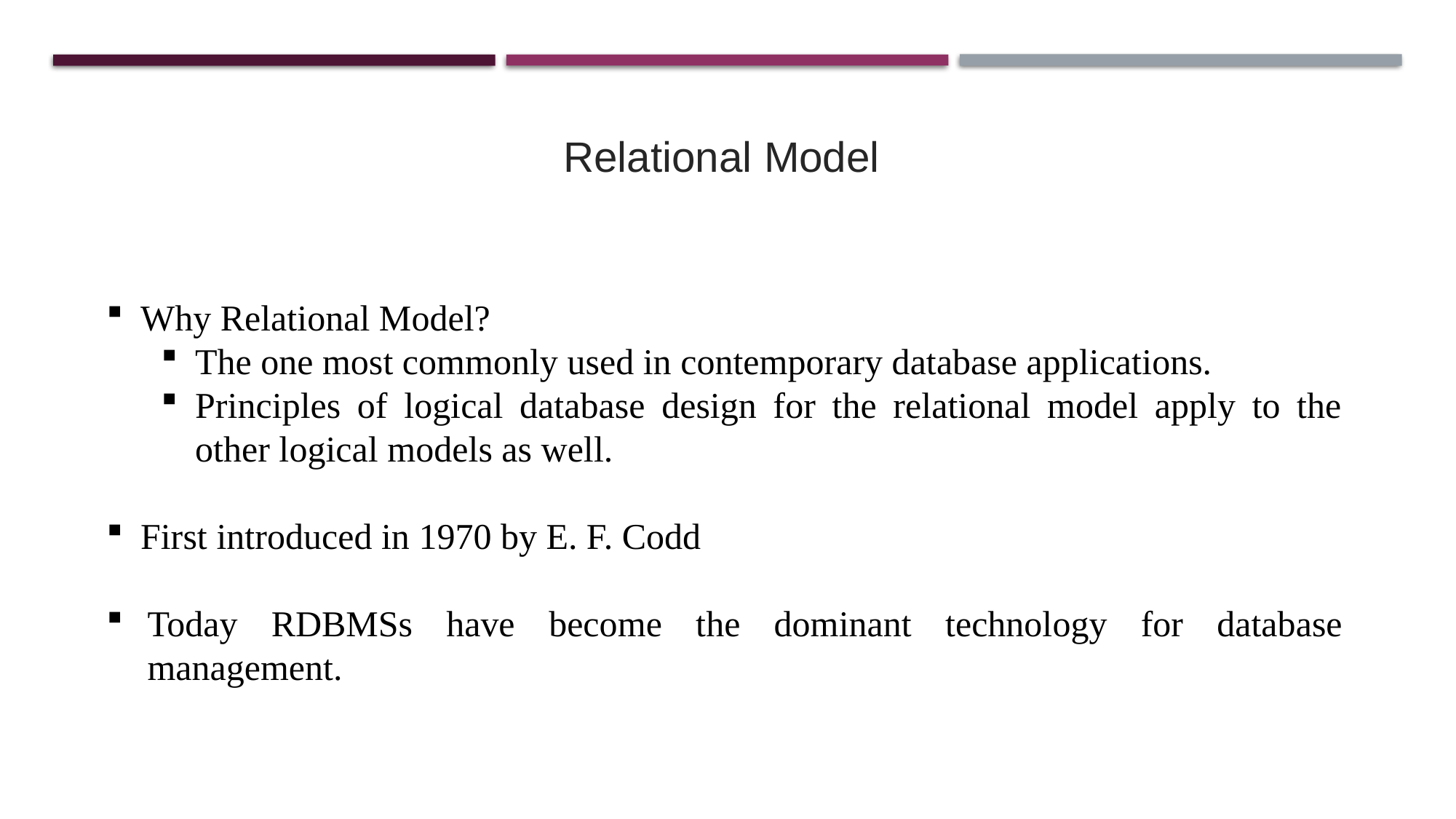

Relational Model
Why Relational Model?
The one most commonly used in contemporary database applications.
Principles of logical database design for the relational model apply to the other logical models as well.

First introduced in 1970 by E. F. Codd

Today RDBMSs have become the dominant technology for database management.